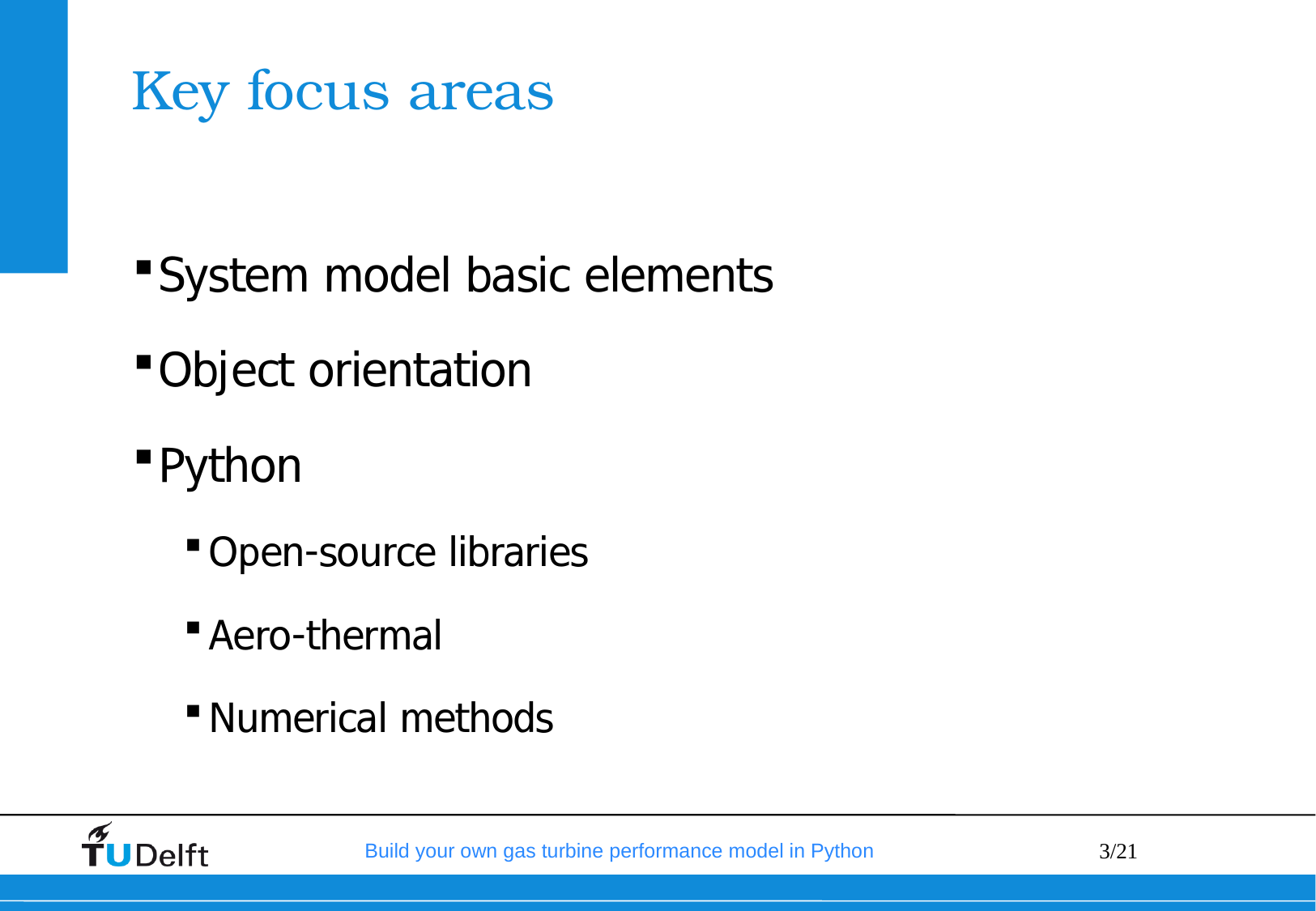

# Key focus areas
System model basic elements
Object orientation
Python
Open-source libraries
Aero-thermal
Numerical methods